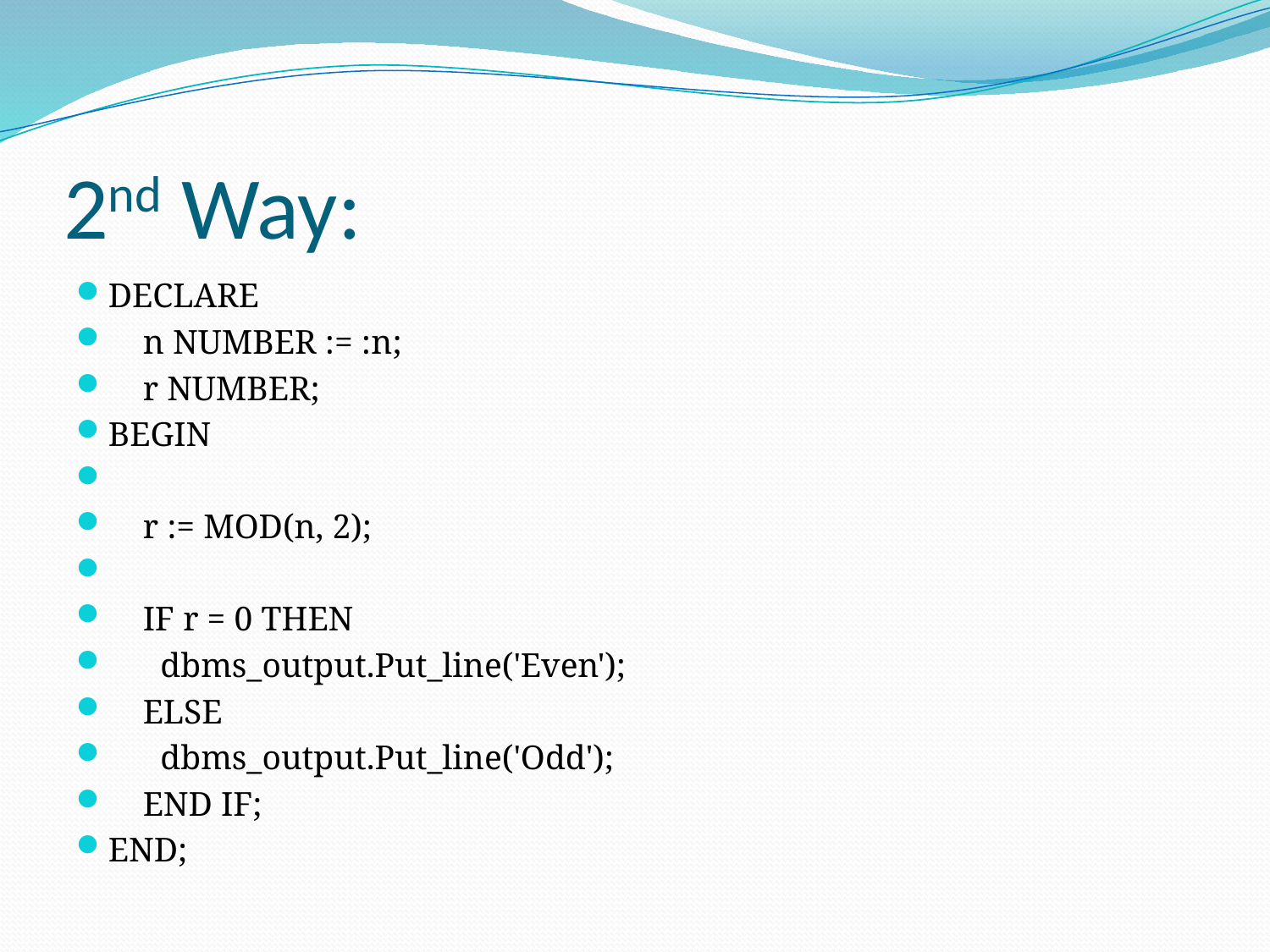

# 2nd Way:
DECLARE
    n NUMBER := :n;
    r NUMBER;
BEGIN

    r := MOD(n, 2);

    IF r = 0 THEN
      dbms_output.Put_line('Even');
    ELSE
      dbms_output.Put_line('Odd');
    END IF;
END;